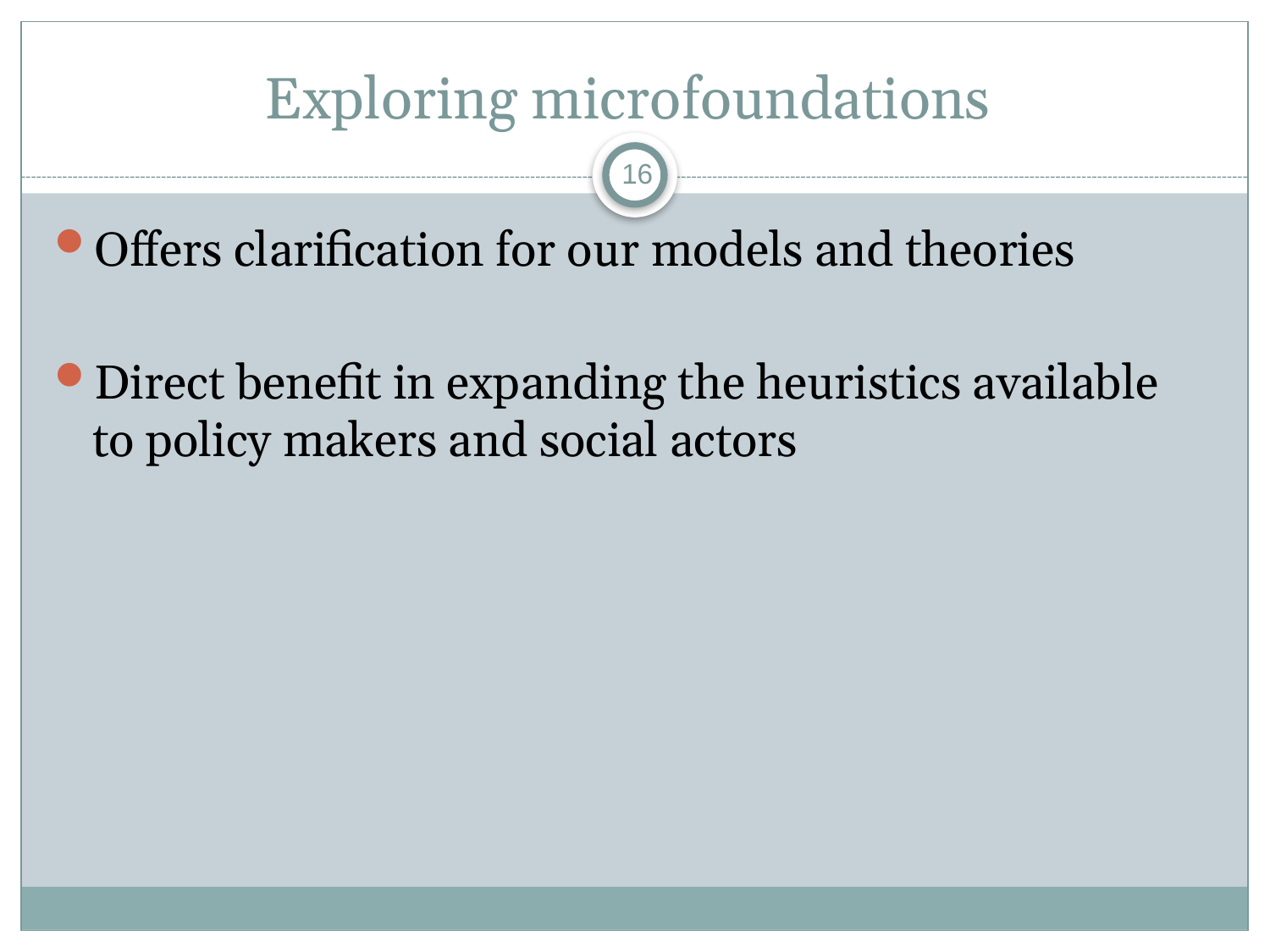

# Exploring microfoundations
16
Offers clarification for our models and theories

Direct benefit in expanding the heuristics available to policy makers and social actors